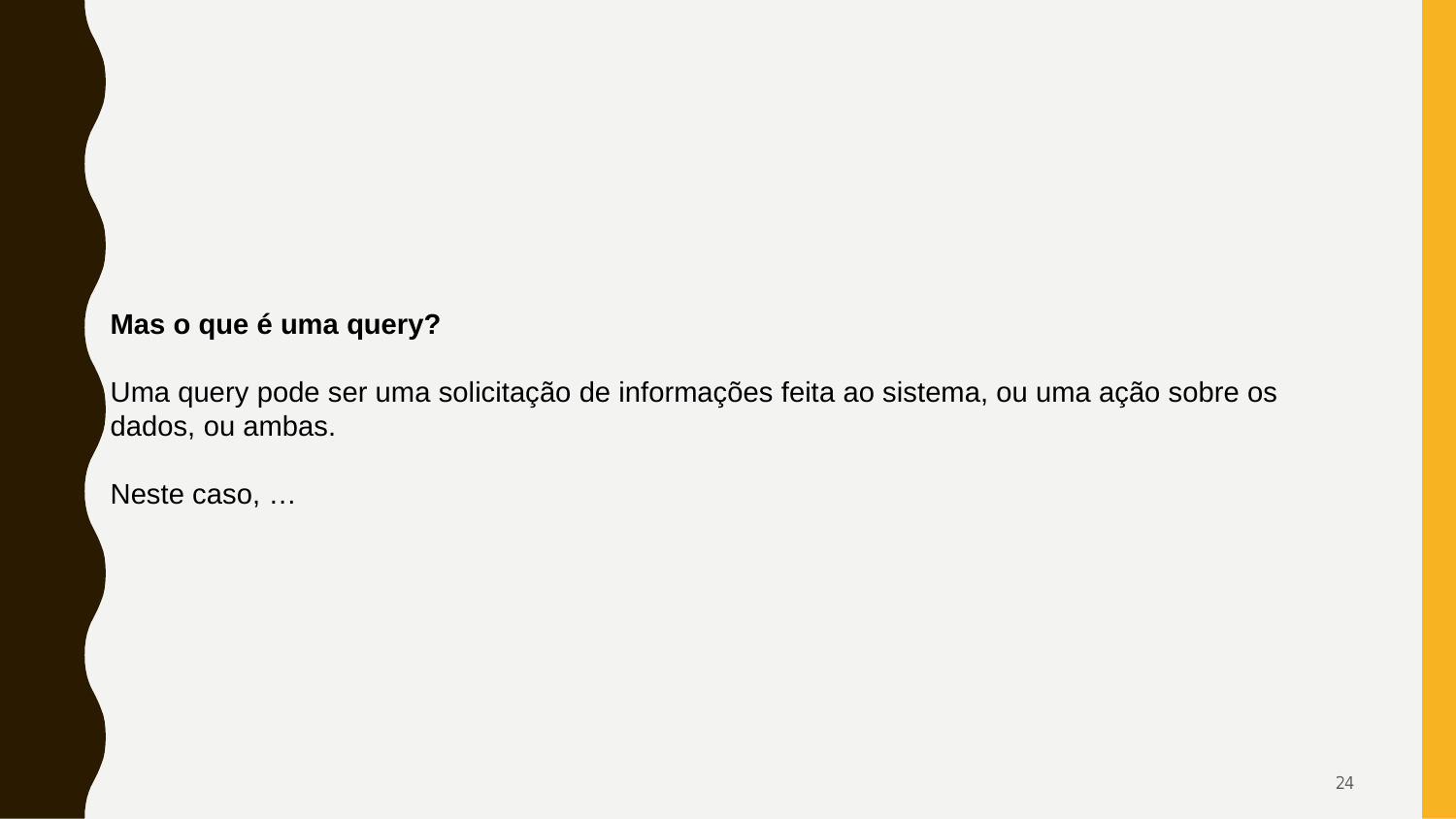

Mas o que é uma query?

Uma query pode ser uma solicitação de informações feita ao sistema, ou uma ação sobre os dados, ou ambas.

Neste caso, …

24